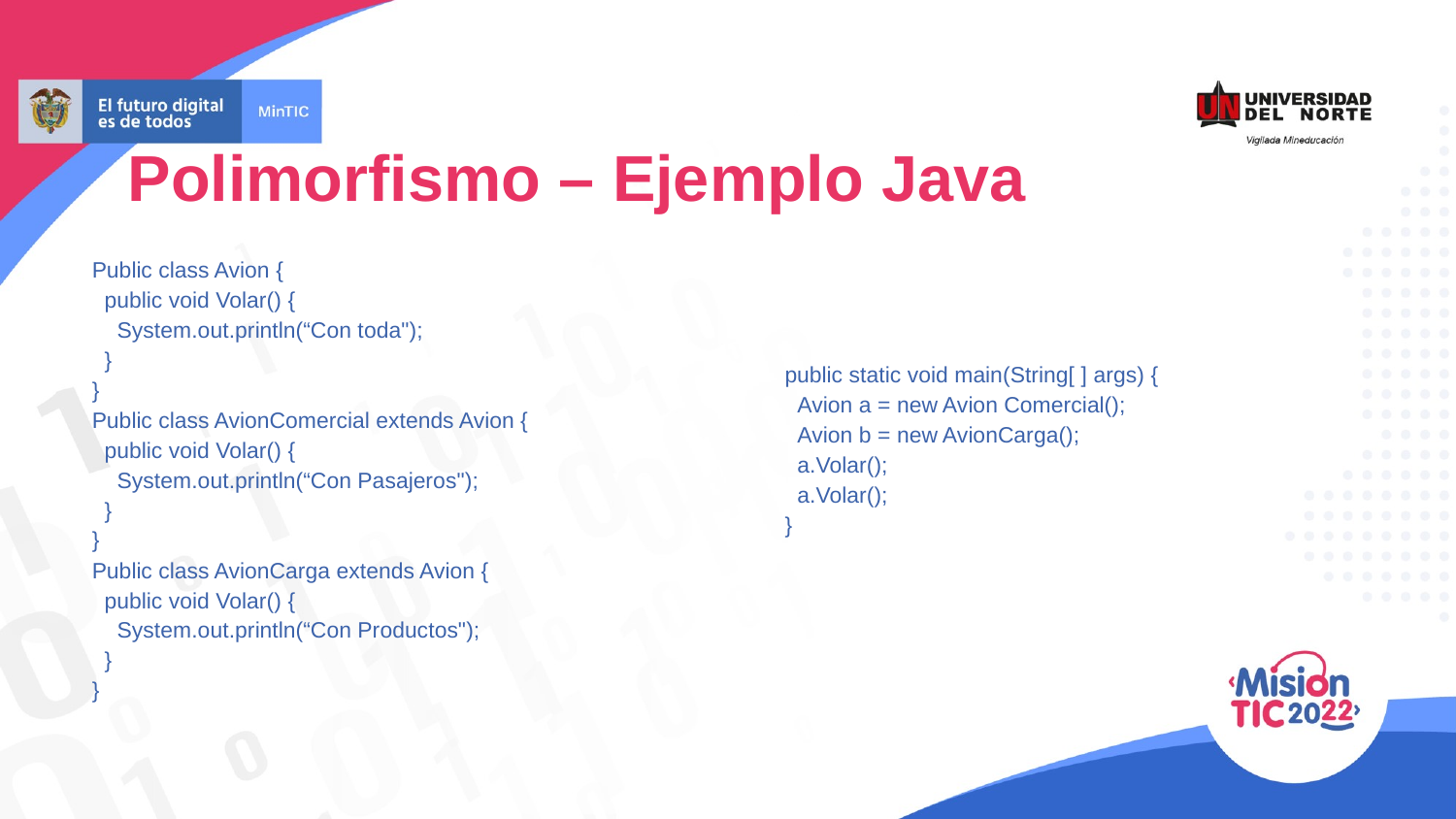

Polimorfismo – Ejemplo Java
Public class Avion {
  public void Volar() {
    System.out.println(“Con toda");
  }
}
Public class AvionComercial extends Avion {
  public void Volar() {
    System.out.println(“Con Pasajeros");
  }
}
Public class AvionCarga extends Avion {
  public void Volar() {
    System.out.println(“Con Productos");
  }
}
public static void main(String[ ] args) {
  Avion a = new Avion Comercial();
  Avion b = new AvionCarga();
  a.Volar();
  a.Volar();
}